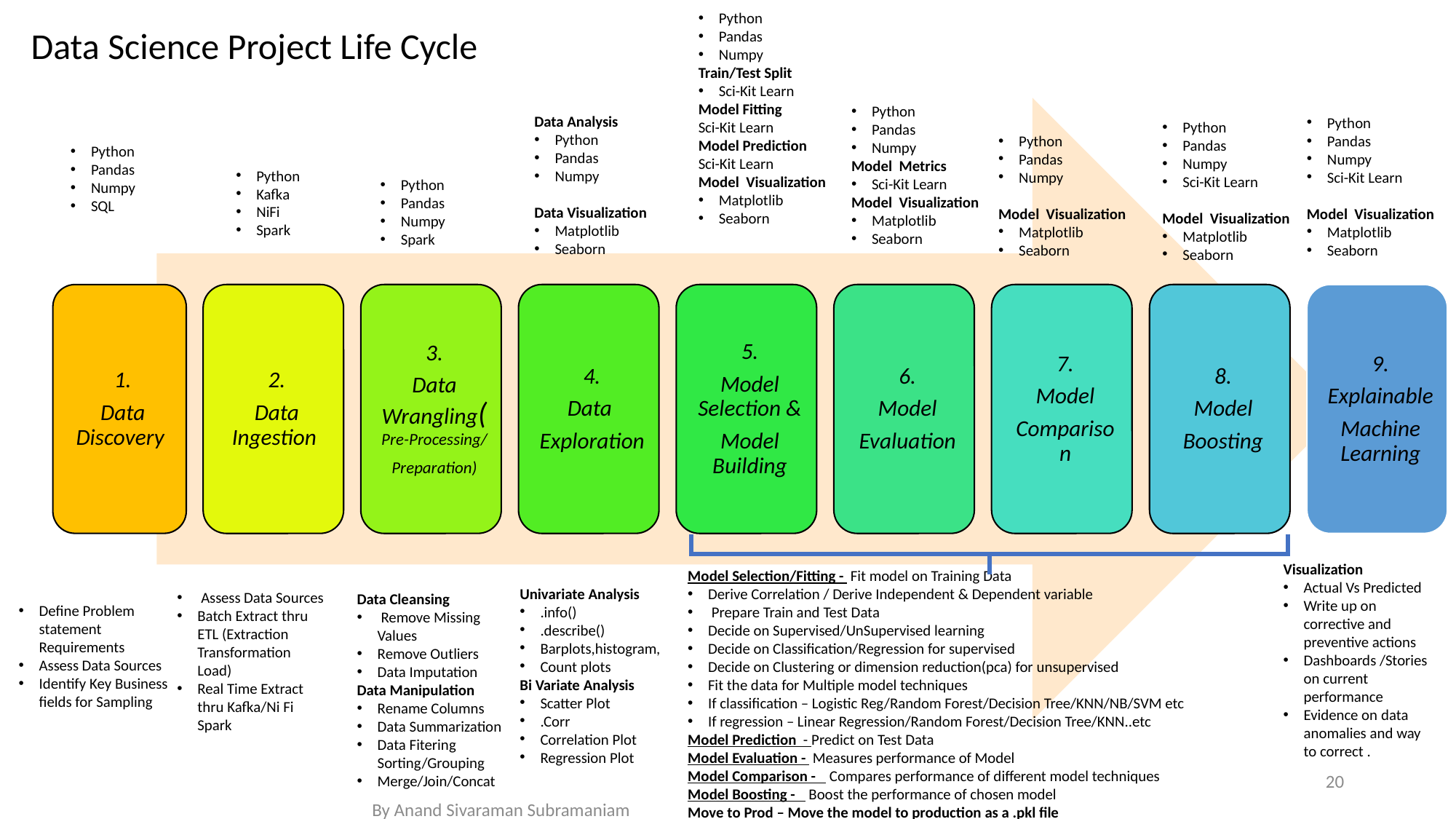

# Data Science Project Life Cycle
Python
Pandas
Numpy
Train/Test Split
Sci-Kit Learn
Model Fitting
Sci-Kit Learn
Model Prediction
Sci-Kit Learn
Model  Visualization
Matplotlib
Seaborn

Python
Pandas
Numpy
SQL
1.
Data Discovery
2.
Data Ingestion
3.
Data Wrangling(Pre-Processing/
Preparation)
4.
Data
Exploration
5.
Model Selection &
Model Building
6.
Model
Evaluation
7.
Model
Comparison
8.
Model
Boosting
9.
Explainable
Machine Learning
Python
Pandas
Numpy
Model  Metrics
Sci-Kit Learn
Model  Visualization
Matplotlib
Seaborn

Data Analysis
Python
Pandas
Numpy

Data Visualization
Matplotlib
Seaborn
Python
Pandas
Numpy
Sci-Kit Learn

Model  Visualization
Matplotlib
Seaborn

Python
Pandas
Numpy

Model  Visualization
Matplotlib
Seaborn
Python
Pandas
Numpy
Sci-Kit Learn

Model  Visualization
Matplotlib
Seaborn

Python
Kafka
NiFi
Spark

Python
Pandas
Numpy
Spark

Define Problem statement Requirements
Assess Data Sources
Identify Key Business fields for Sampling

 Assess Data Sources
Batch Extract thru ETL (Extraction Transformation Load)
Real Time Extract thru Kafka/Ni Fi Spark

Visualization
Actual Vs Predicted
Write up on corrective and preventive actions
Dashboards /Stories on current performance
Evidence on data anomalies and way to correct .

Univariate Analysis
.info()
.describe()
Barplots,histogram,
Count plots
Bi Variate Analysis
Scatter Plot
.Corr
Correlation Plot
Regression Plot

Data Cleansing
 Remove Missing Values
Remove Outliers
Data Imputation
Data Manipulation
Rename Columns
Data Summarization
Data Fitering  Sorting/Grouping
Merge/Join/Concat

Model Selection/Fitting -  Fit model on Training Data
Derive Correlation / Derive Independent & Dependent variable
 Prepare Train and Test Data
Decide on Supervised/UnSupervised learning
Decide on Classification/Regression for supervised
Decide on Clustering or dimension reduction(pca) for unsupervised
Fit the data for Multiple model techniques
If classification – Logistic Reg/Random Forest/Decision Tree/KNN/NB/SVM etc
If regression – Linear Regression/Random Forest/Decision Tree/KNN..etc
Model Prediction  - Predict on Test Data
Model Evaluation -  Measures performance of Model
Model Comparison -    Compares performance of different model techniques
Model Boosting -    Boost the performance of chosen model
Move to Prod – Move the model to production as a .pkl file

20
By Anand Sivaraman Subramaniam